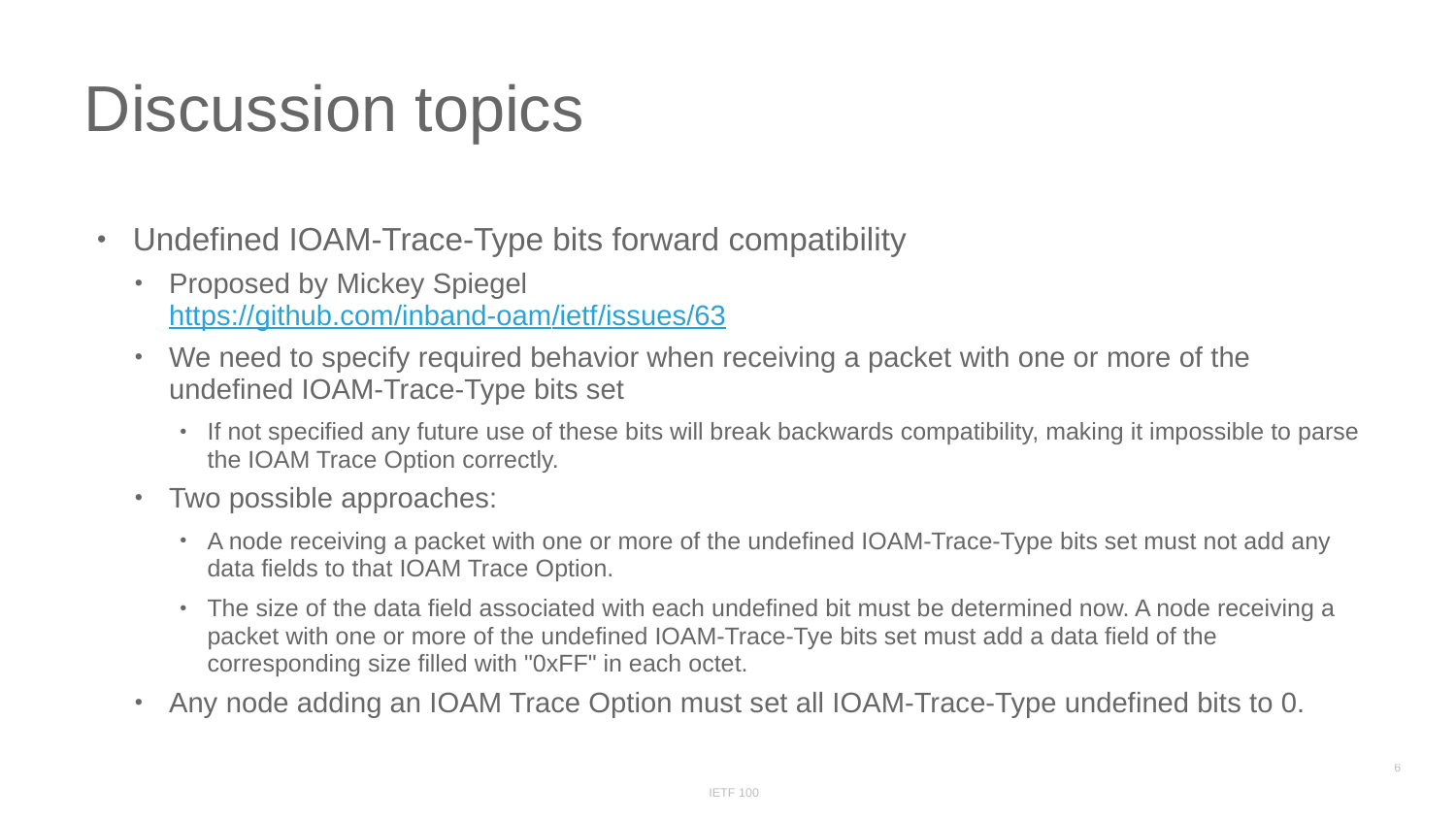

# Discussion topics
Undefined IOAM-Trace-Type bits forward compatibility
Proposed by Mickey Spiegel
https://github.com/inband-oam/ietf/issues/63
We need to specify required behavior when receiving a packet with one or more of the undefined IOAM-Trace-Type bits set
If not specified any future use of these bits will break backwards compatibility, making it impossible to parse the IOAM Trace Option correctly.
Two possible approaches:
A node receiving a packet with one or more of the undefined IOAM-Trace-Type bits set must not add any data fields to that IOAM Trace Option.
The size of the data field associated with each undefined bit must be determined now. A node receiving a packet with one or more of the undefined IOAM-Trace-Tye bits set must add a data field of the corresponding size filled with "0xFF" in each octet.
Any node adding an IOAM Trace Option must set all IOAM-Trace-Type undefined bits to 0.